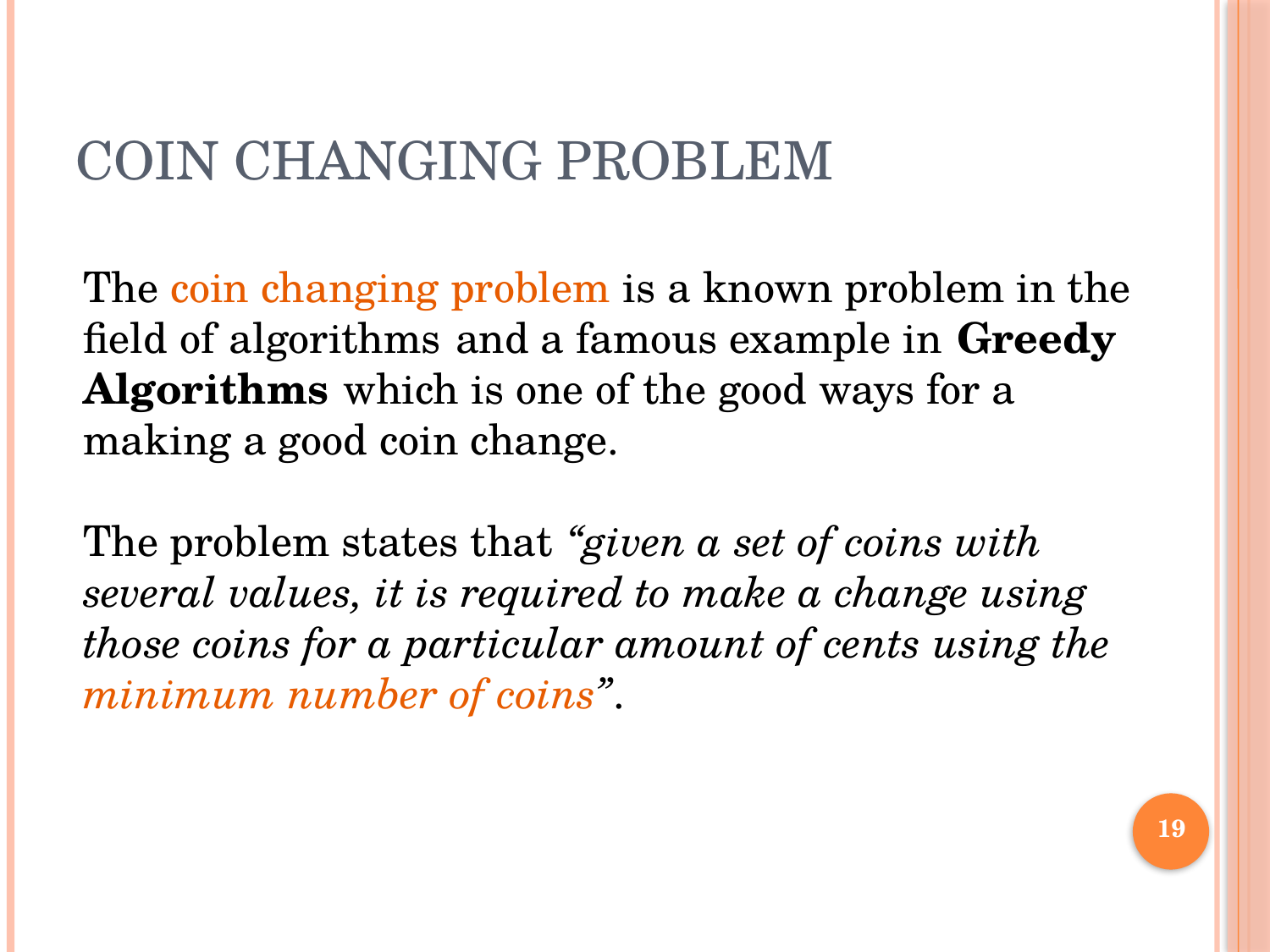

# Coin Changing Problem
The coin changing problem is a known problem in the field of algorithms and a famous example in Greedy Algorithms which is one of the good ways for a making a good coin change.

The problem states that “given a set of coins with several values, it is required to make a change using those coins for a particular amount of cents using the minimum number of coins”.
19